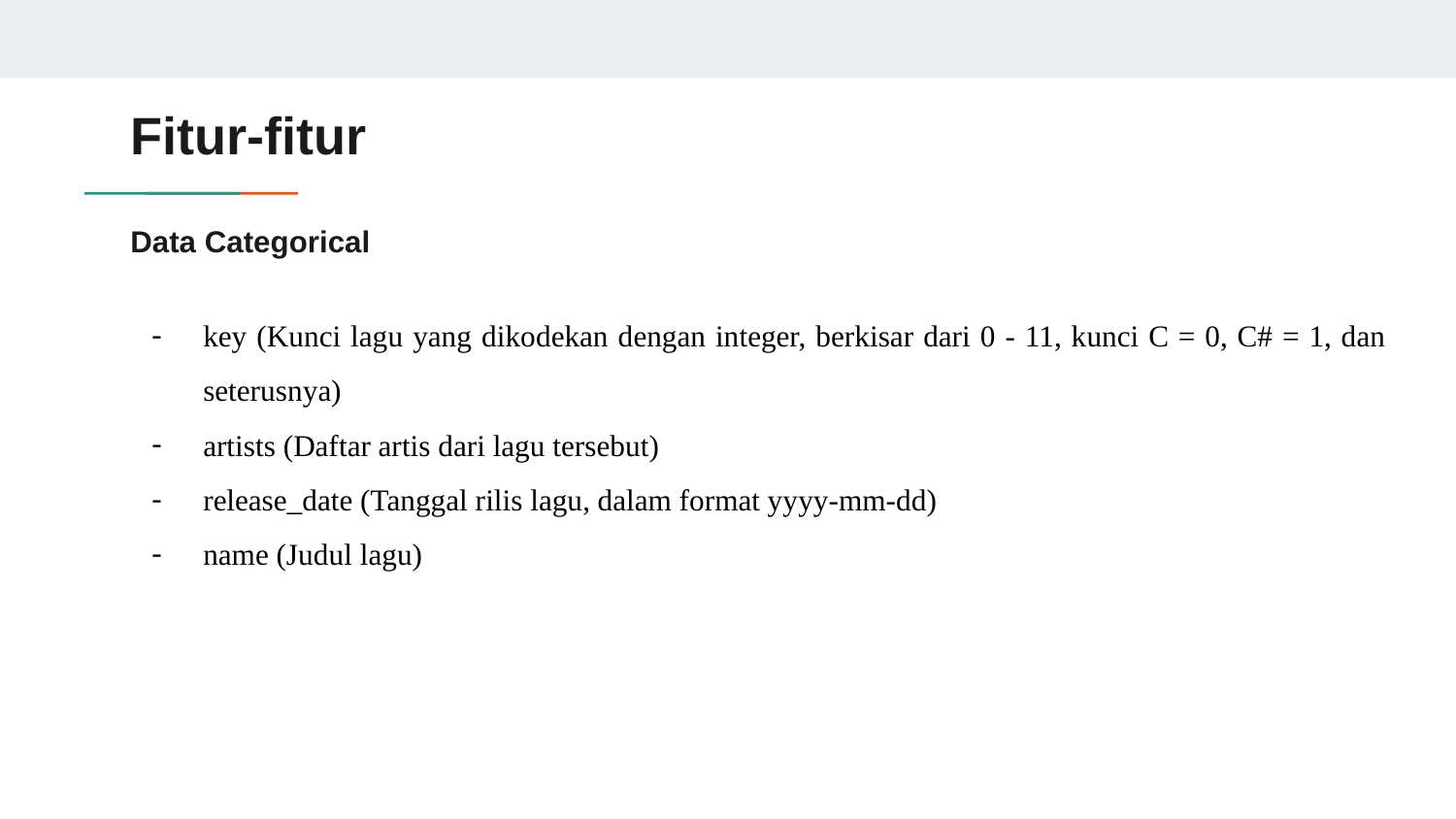

# Fitur-fitur
Data Categorical
key (Kunci lagu yang dikodekan dengan integer, berkisar dari 0 - 11, kunci C = 0, C# = 1, dan seterusnya)
artists (Daftar artis dari lagu tersebut)
release_date (Tanggal rilis lagu, dalam format yyyy-mm-dd)
name (Judul lagu)